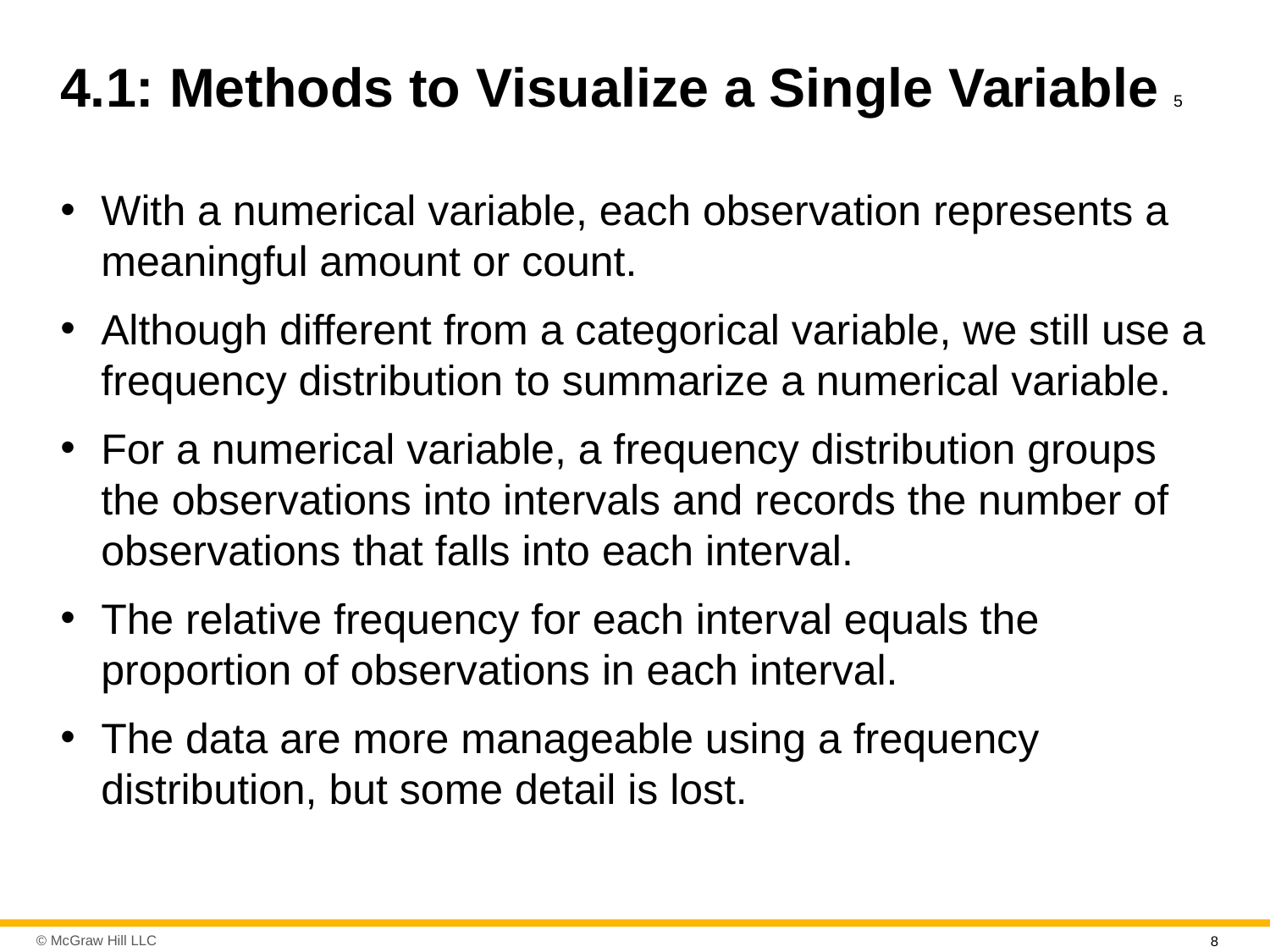

# 4.1: Methods to Visualize a Single Variable 5
With a numerical variable, each observation represents a meaningful amount or count.
Although different from a categorical variable, we still use a frequency distribution to summarize a numerical variable.
For a numerical variable, a frequency distribution groups the observations into intervals and records the number of observations that falls into each interval.
The relative frequency for each interval equals the proportion of observations in each interval.
The data are more manageable using a frequency distribution, but some detail is lost.
8